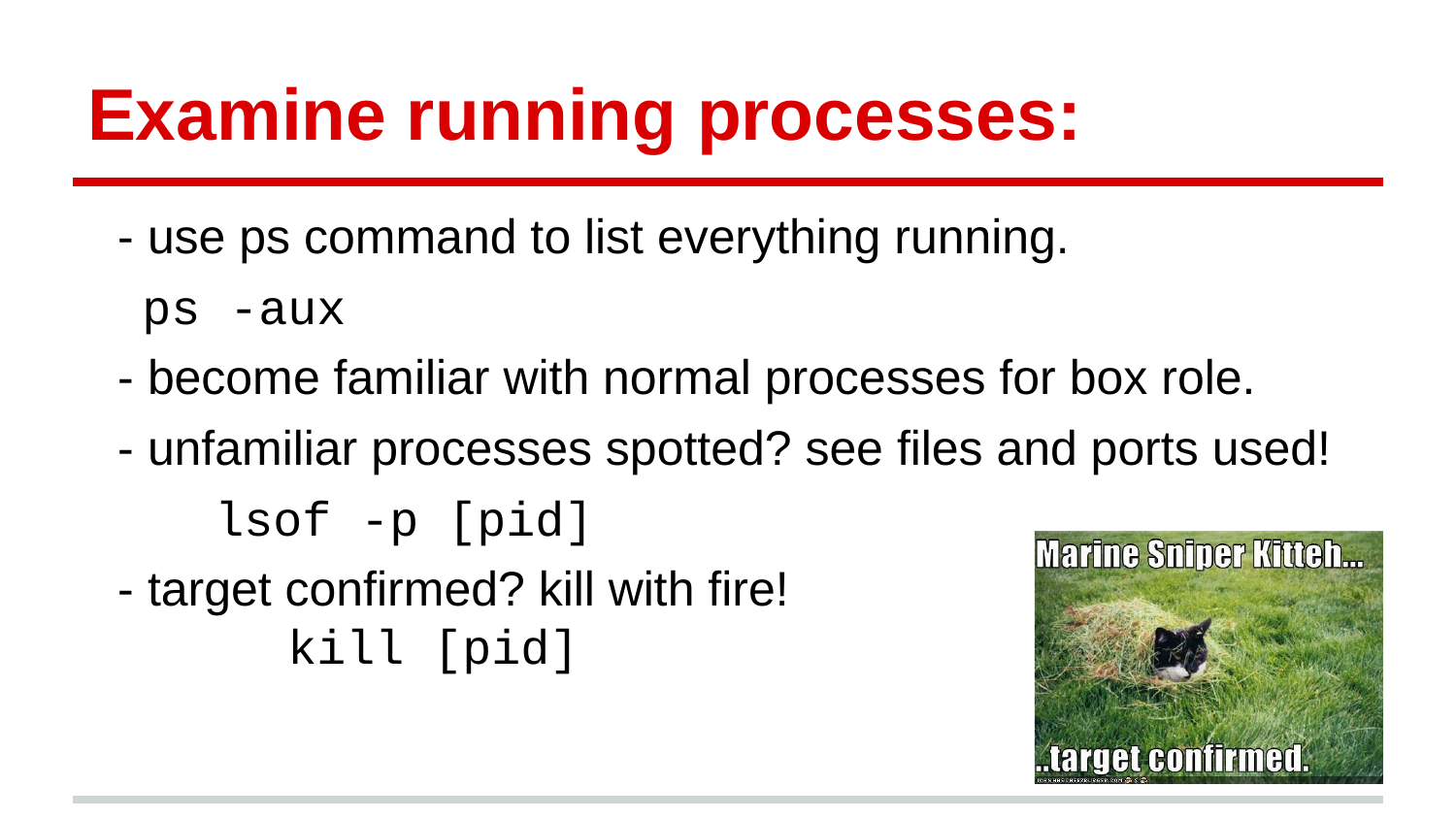

# Examine running processes:
- use ps command to list everything running.
	ps -aux
- become familiar with normal processes for box role.
- unfamiliar processes spotted? see files and ports used!
lsof -p [pid]
- target confirmed? kill with fire!
	kill [pid]